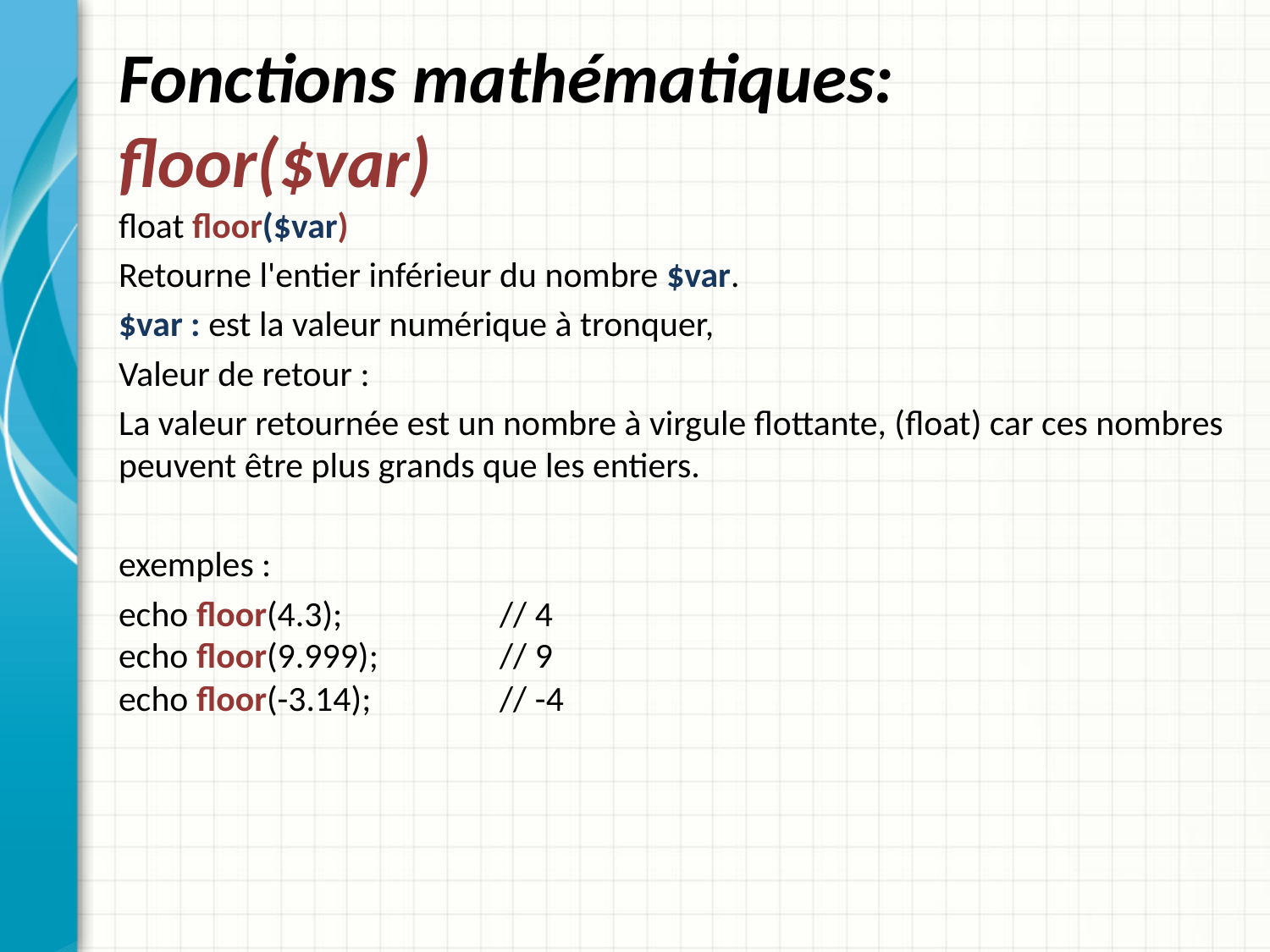

# Fonctions mathématiques: floor($var)
float floor($var)
Retourne l'entier inférieur du nombre $var.
$var : est la valeur numérique à tronquer,
Valeur de retour :
La valeur retournée est un nombre à virgule flottante, (float) car ces nombres peuvent être plus grands que les entiers.

exemples :
echo floor(4.3);   		// 4
echo floor(9.999); 	// 9
echo floor(-3.14); 	// -4